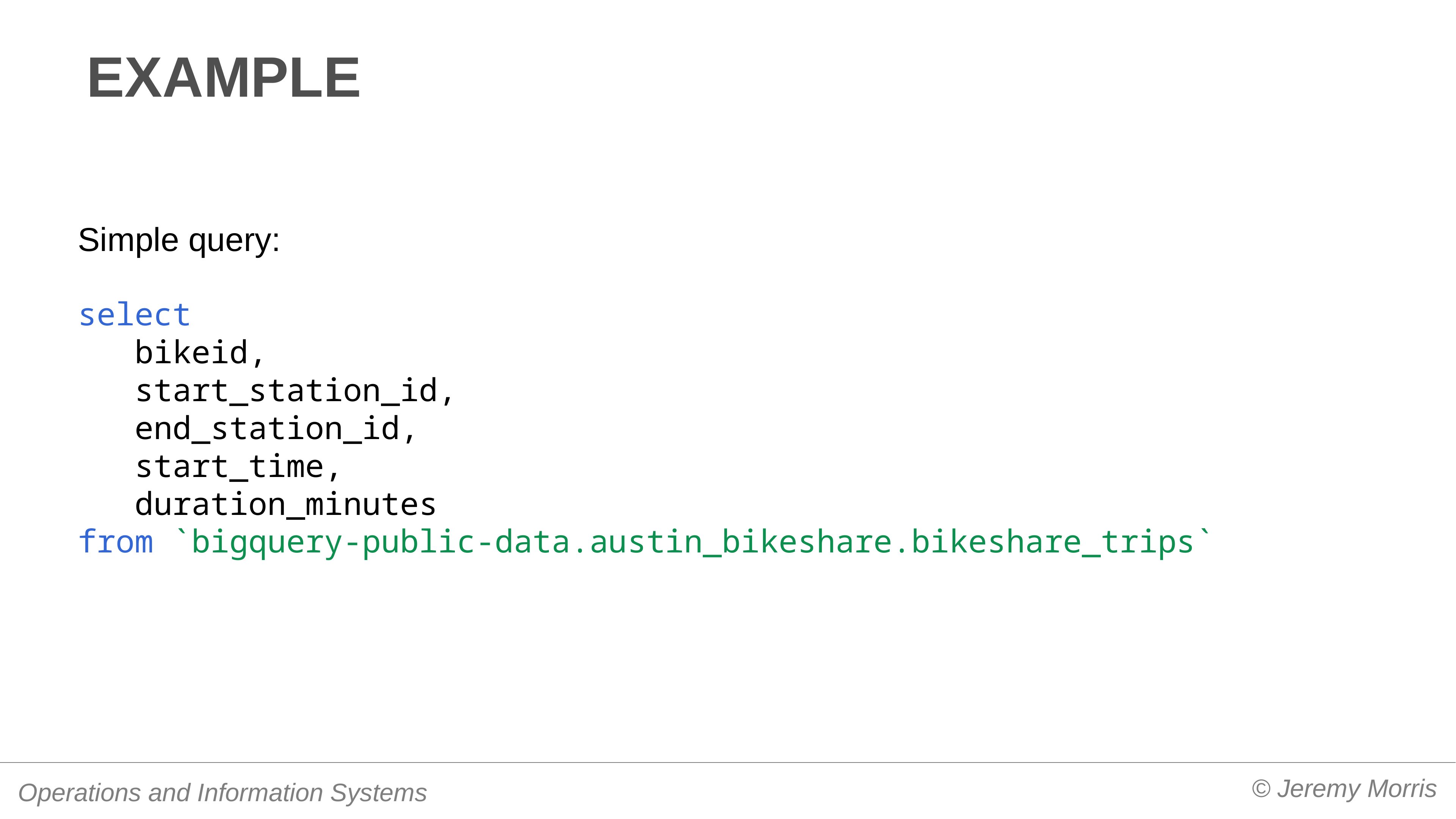

# Example
Simple query:
select
	bikeid,
	start_station_id,
	end_station_id,
	start_time,
	duration_minutes
from `bigquery-public-data.austin_bikeshare.bikeshare_trips`